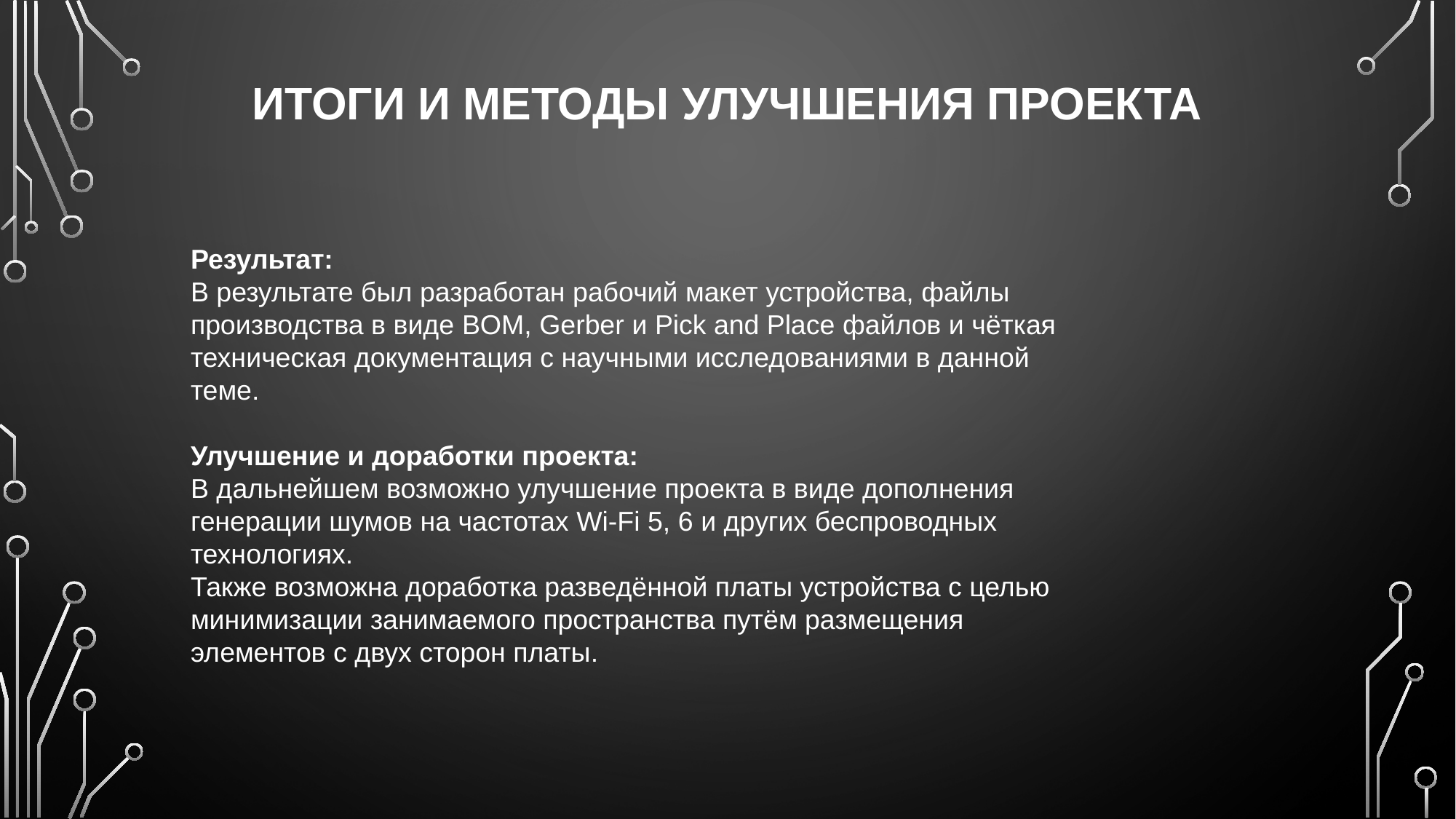

Итоги и методы улучшения проекта
Результат:
В результате был разработан рабочий макет устройства, файлы производства в виде BOM, Gerber и Pick and Place файлов и чёткая техническая документация с научными исследованиями в данной теме.

Улучшение и доработки проекта:
В дальнейшем возможно улучшение проекта в виде дополнения генерации шумов на частотах Wi-Fi 5, 6 и других беспроводных технологиях.
Также возможна доработка разведённой платы устройства с целью минимизации занимаемого пространства путём размещения элементов с двух сторон платы.